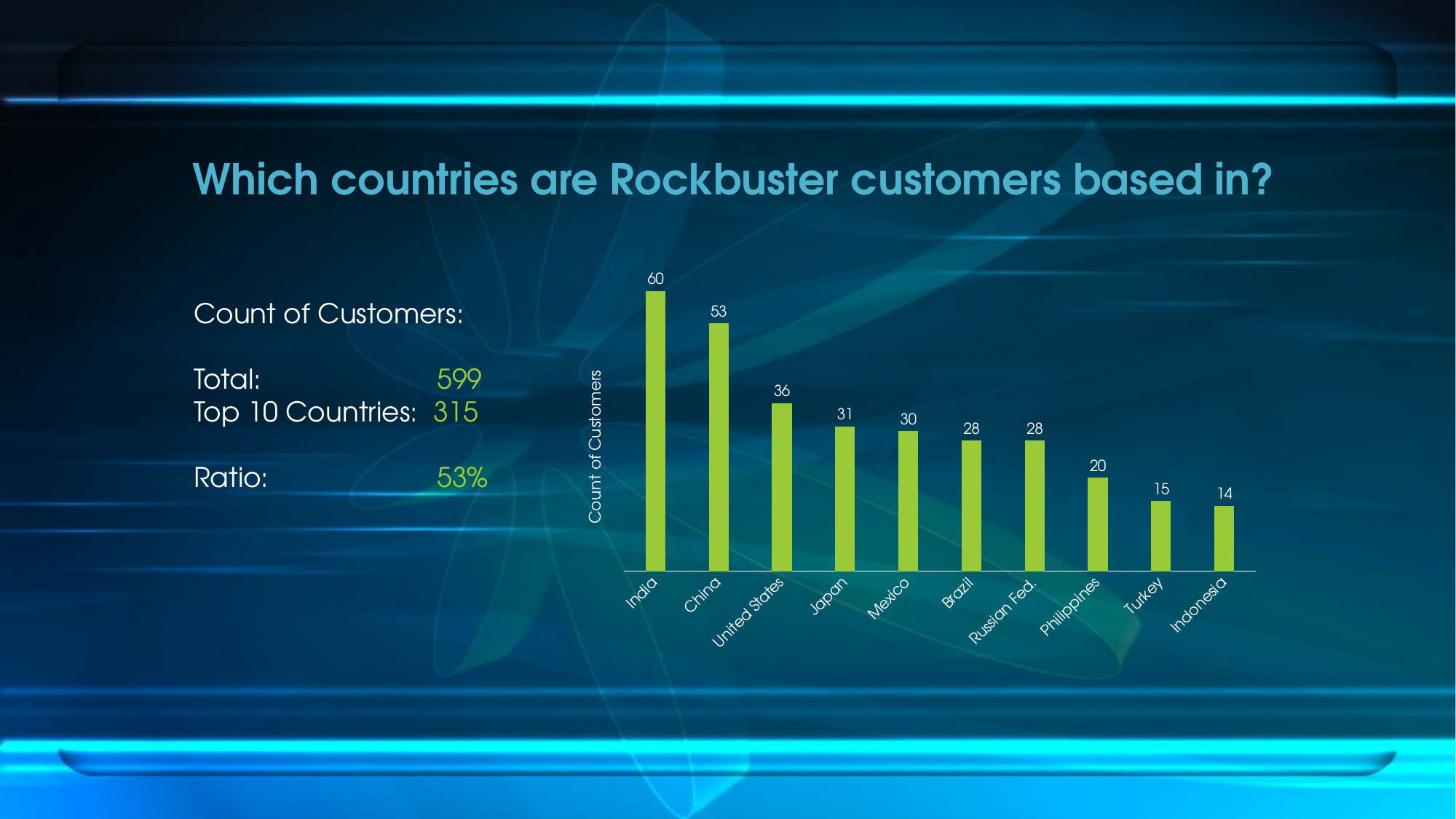

# Which countries are Rockbuster customers based in?

### Chart

| Category | Customer Count |
|---|---|
| India | 60.0 |
| China | 53.0 |
| United States | 36.0 |
| Japan | 31.0 |
| Mexico | 30.0 |
| Brazil | 28.0 |
| Russian Fed. | 28.0 |
| Philippines | 20.0 |
| Turkey | 15.0 |
| Indonesia | 14.0 |
Count of Customers:

Total:                       599
Top 10 Countries:  315

Ratio:                      53%